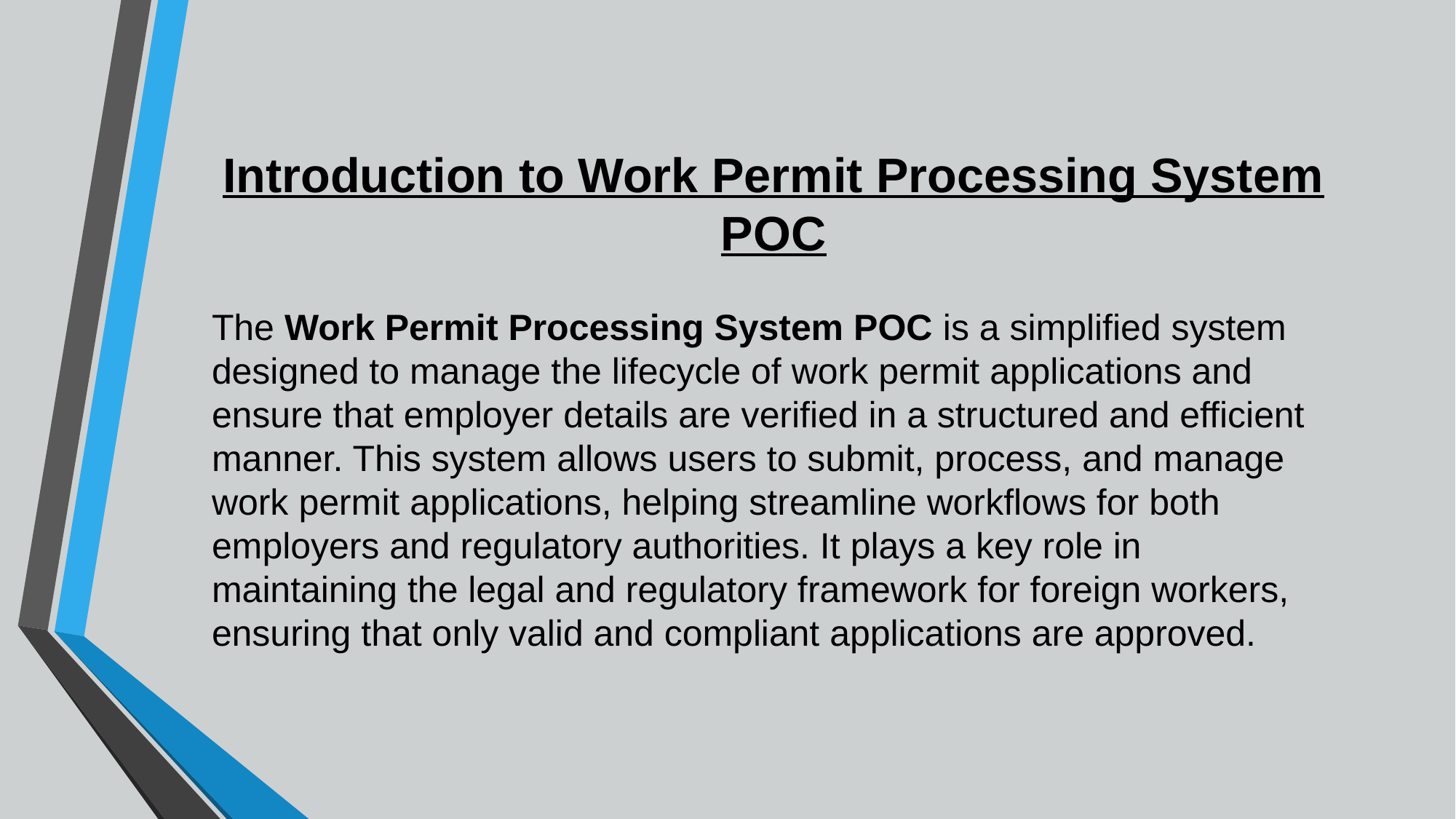

Introduction to Work Permit Processing System POC

The Work Permit Processing System POC is a simplified system designed to manage the lifecycle of work permit applications and ensure that employer details are verified in a structured and efficient manner. This system allows users to submit, process, and manage work permit applications, helping streamline workflows for both employers and regulatory authorities. It plays a key role in maintaining the legal and regulatory framework for foreign workers, ensuring that only valid and compliant applications are approved.